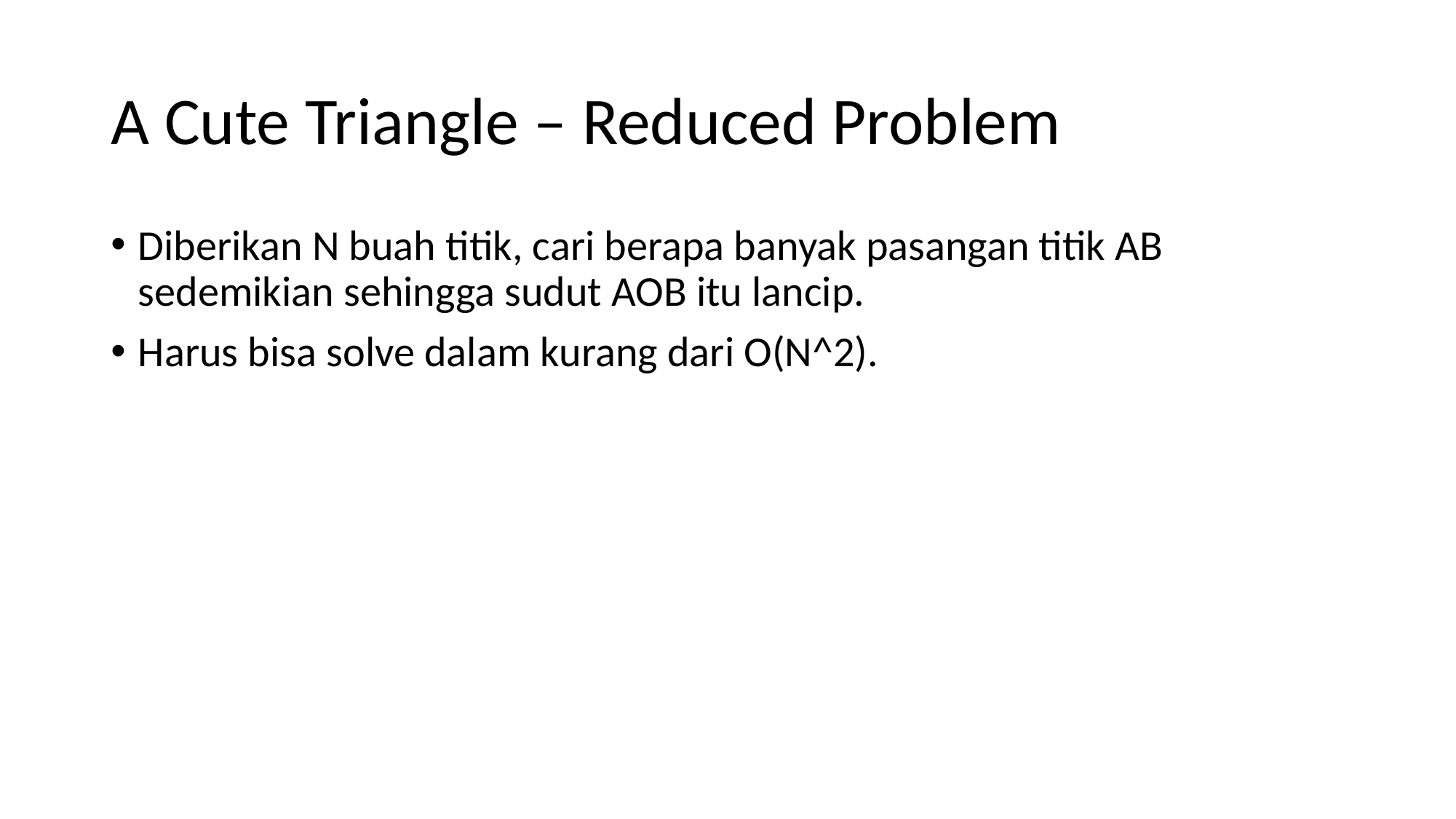

# A Cute Triangle – Reduced Problem
Diberikan N buah titik, cari berapa banyak pasangan titik AB sedemikian sehingga sudut AOB itu lancip.
Harus bisa solve dalam kurang dari O(N^2).